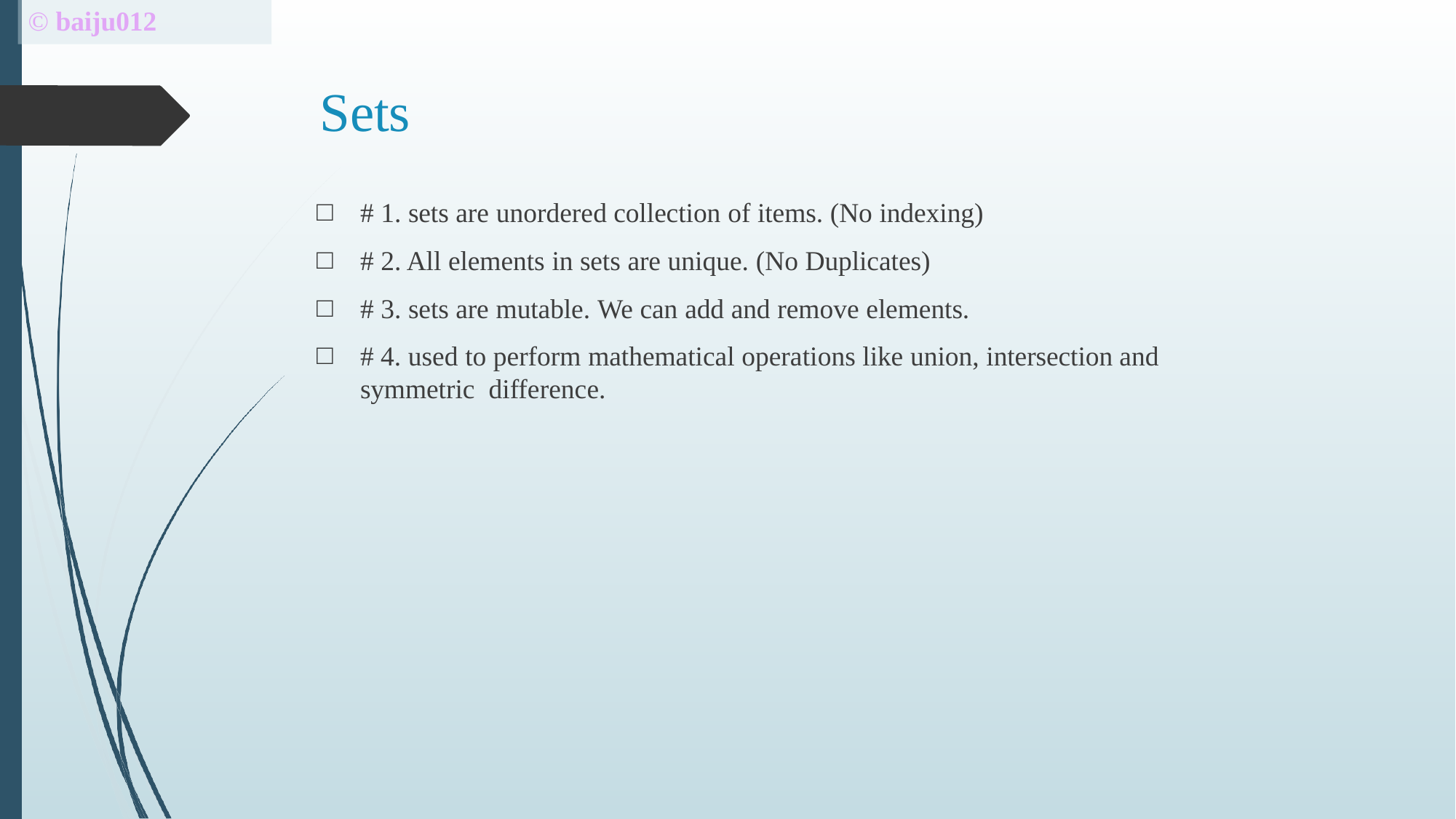

# © baiju012
Sets
# 1. sets are unordered collection of items. (No indexing)
# 2. All elements in sets are unique. (No Duplicates)
# 3. sets are mutable. We can add and remove elements.
# 4. used to perform mathematical operations like union, intersection and symmetric  difference.